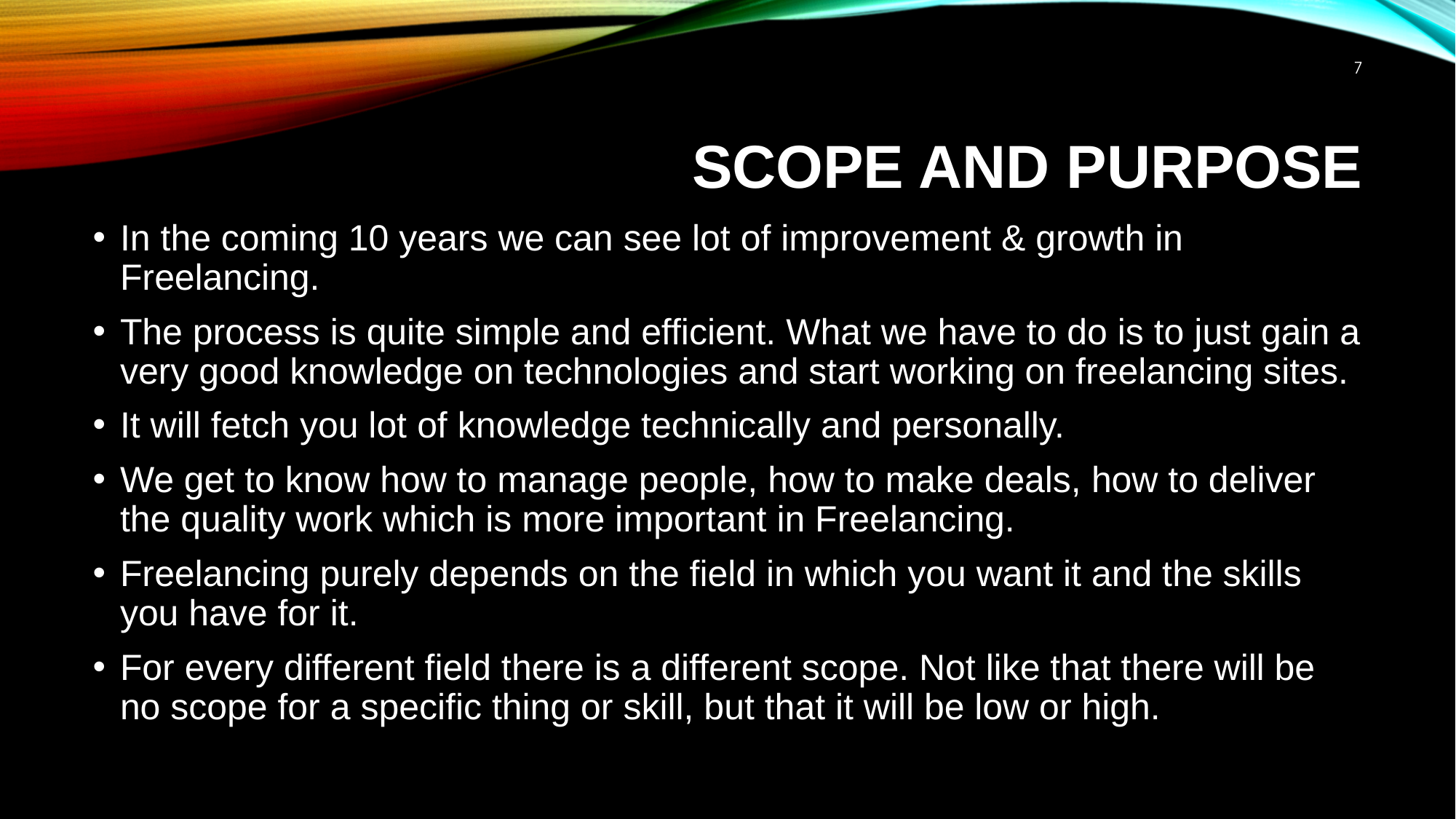

7
# Scope and purpose
In the coming 10 years we can see lot of improvement & growth in Freelancing.
The process is quite simple and efficient. What we have to do is to just gain a very good knowledge on technologies and start working on freelancing sites.
It will fetch you lot of knowledge technically and personally.
We get to know how to manage people, how to make deals, how to deliver the quality work which is more important in Freelancing.
Freelancing purely depends on the field in which you want it and the skills you have for it.
For every different field there is a different scope. Not like that there will be no scope for a specific thing or skill, but that it will be low or high.